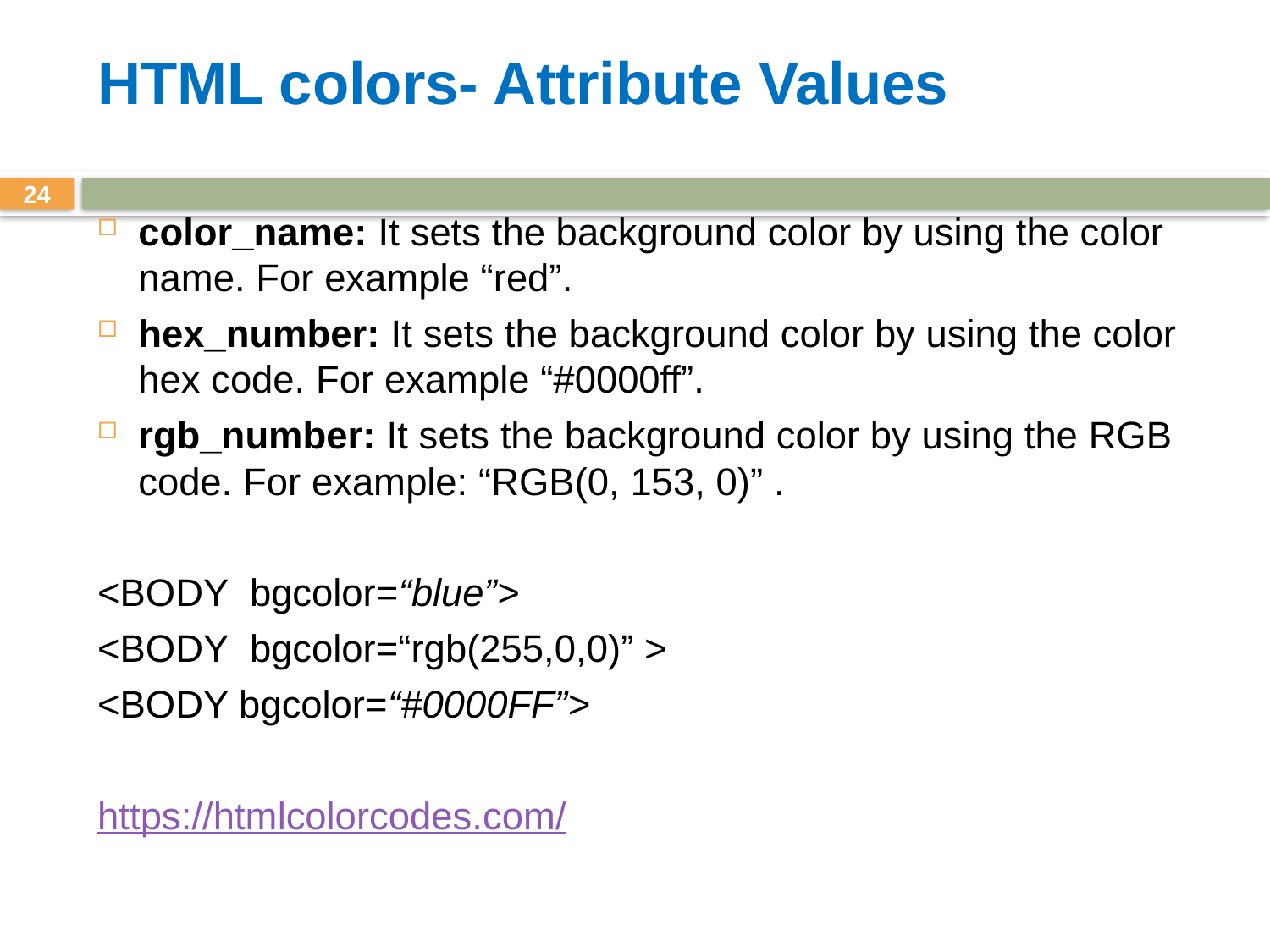

# HTML colors- Attribute Values
color_name: It sets the background color by using the color name. For example “red”.
hex_number: It sets the background color by using the color hex code. For example “#0000ff”.
rgb_number: It sets the background color by using the RGB code. For example: “RGB(0, 153, 0)” .

<BODY  bgcolor=“blue”>
<BODY  bgcolor=“rgb(255,0,0)” >
<BODY bgcolor=“#0000FF”>

https://htmlcolorcodes.com/

24